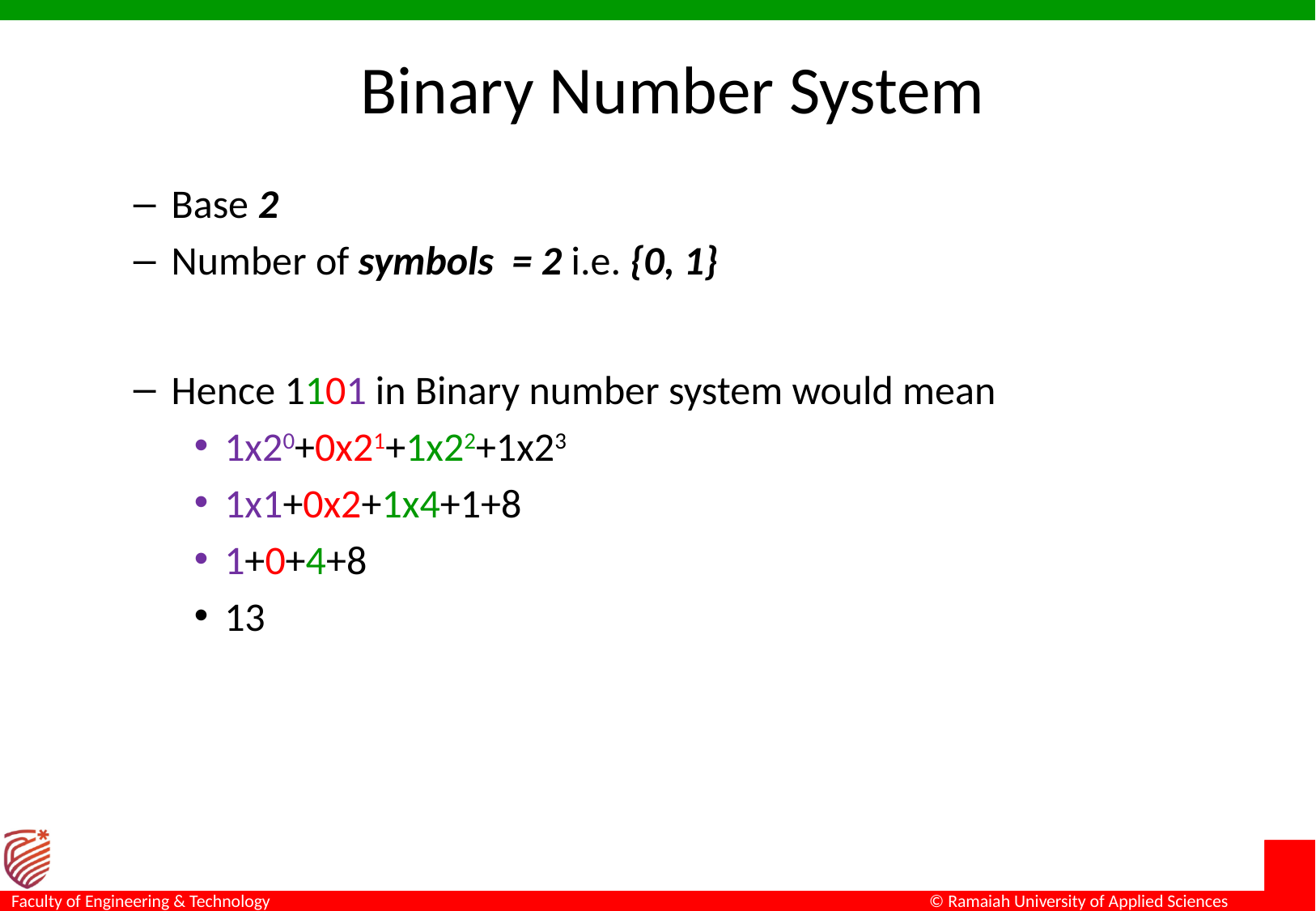

# Binary Number System
Base 2
Number of symbols  = 2 i.e. {0, 1}

Hence 1101 in Binary number system would mean
1x20+0x21+1x22+1x23
1x1+0x2+1x4+1+8
1+0+4+8
13